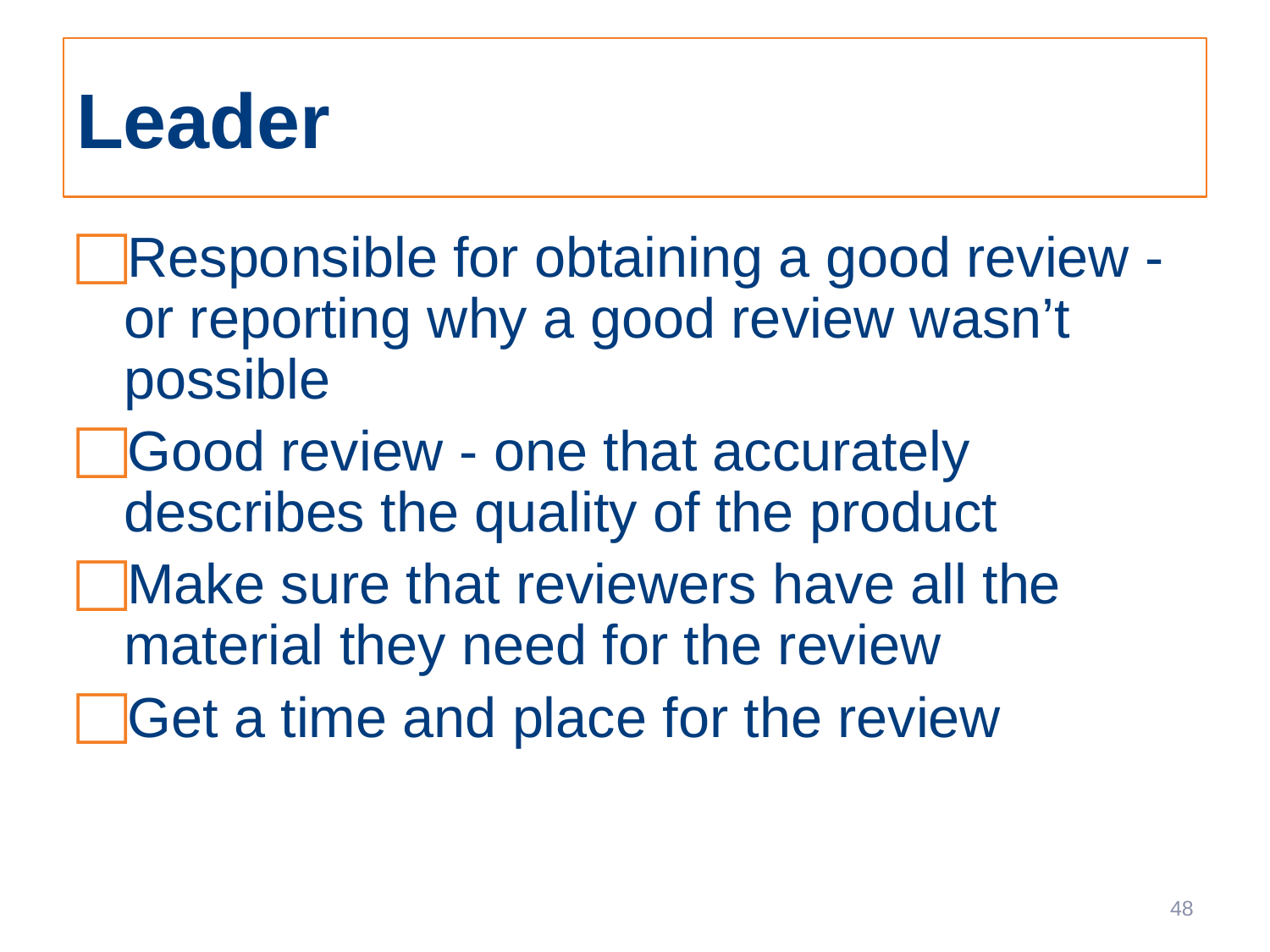

# Leader
Responsible for obtaining a good review - or reporting why a good review wasn’t possible
Good review - one that accurately describes the quality of the product
Make sure that reviewers have all the material they need for the review
Get a time and place for the review
48